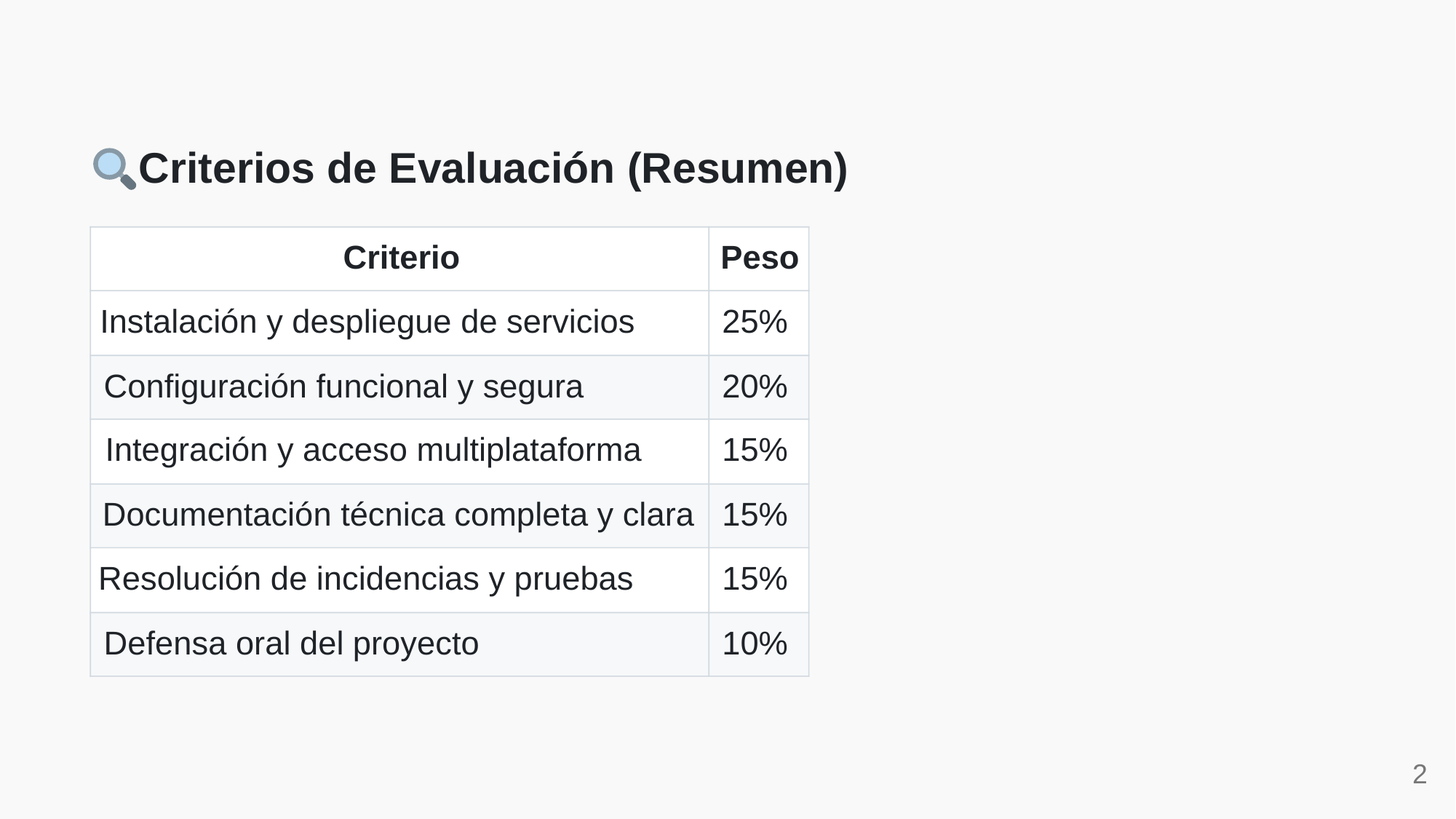

Criterios de Evaluación (Resumen)

Criterio
Peso

Instalación y despliegue de servicios
25%

Configuración funcional y segura
20%

Integración y acceso multiplataforma
15%

Documentación técnica completa y clara
15%

Resolución de incidencias y pruebas
15%

Defensa oral del proyecto
10%

2